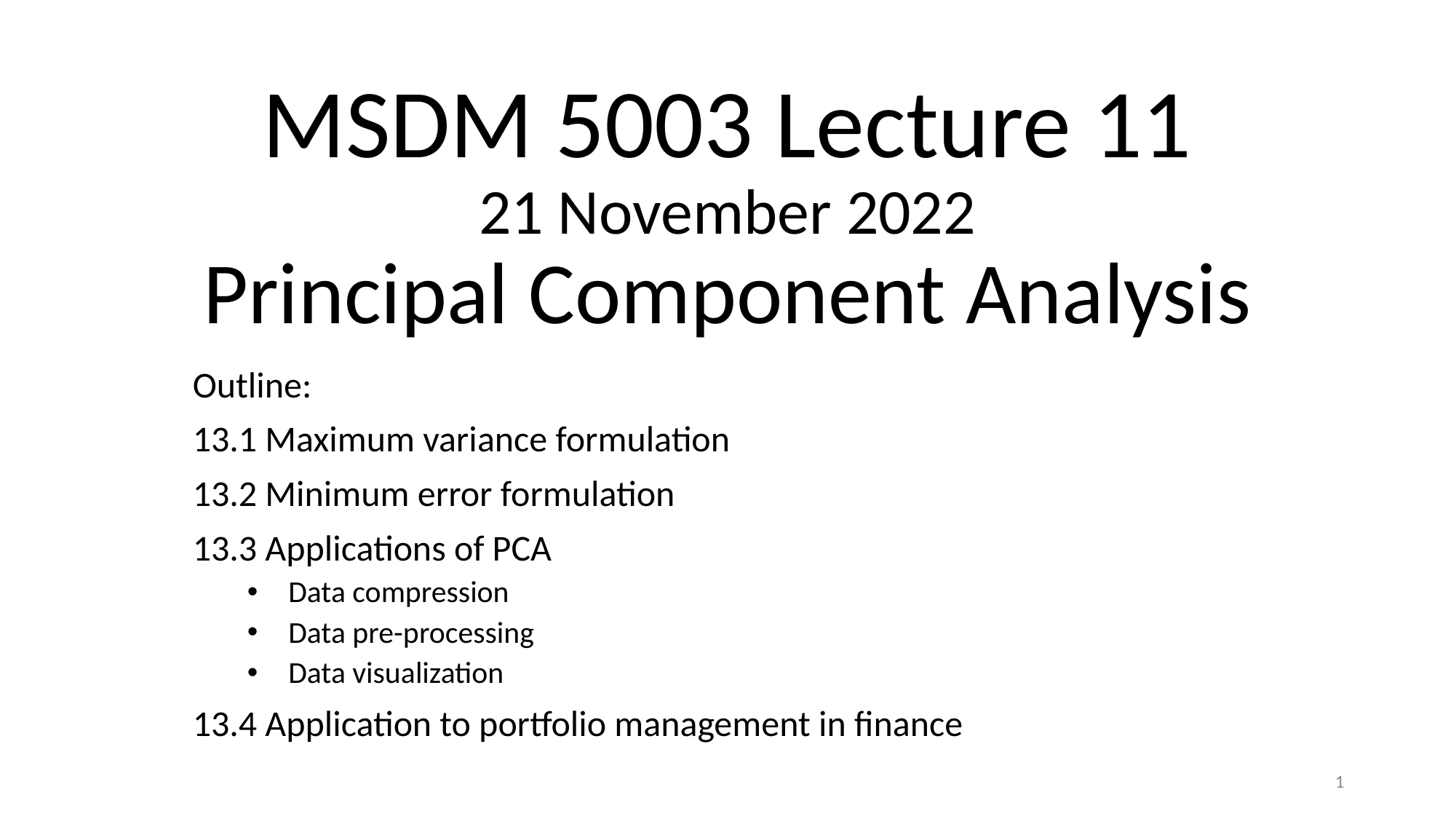

# MSDM 5003 Lecture 11 21 November 2022 Principal Component Analysis
Outline:
13.1 Maximum variance formulation
13.2 Minimum error formulation
13.3 Applications of PCA
Data compression
Data pre-processing
Data visualization
13.4 Application to portfolio management in finance

1